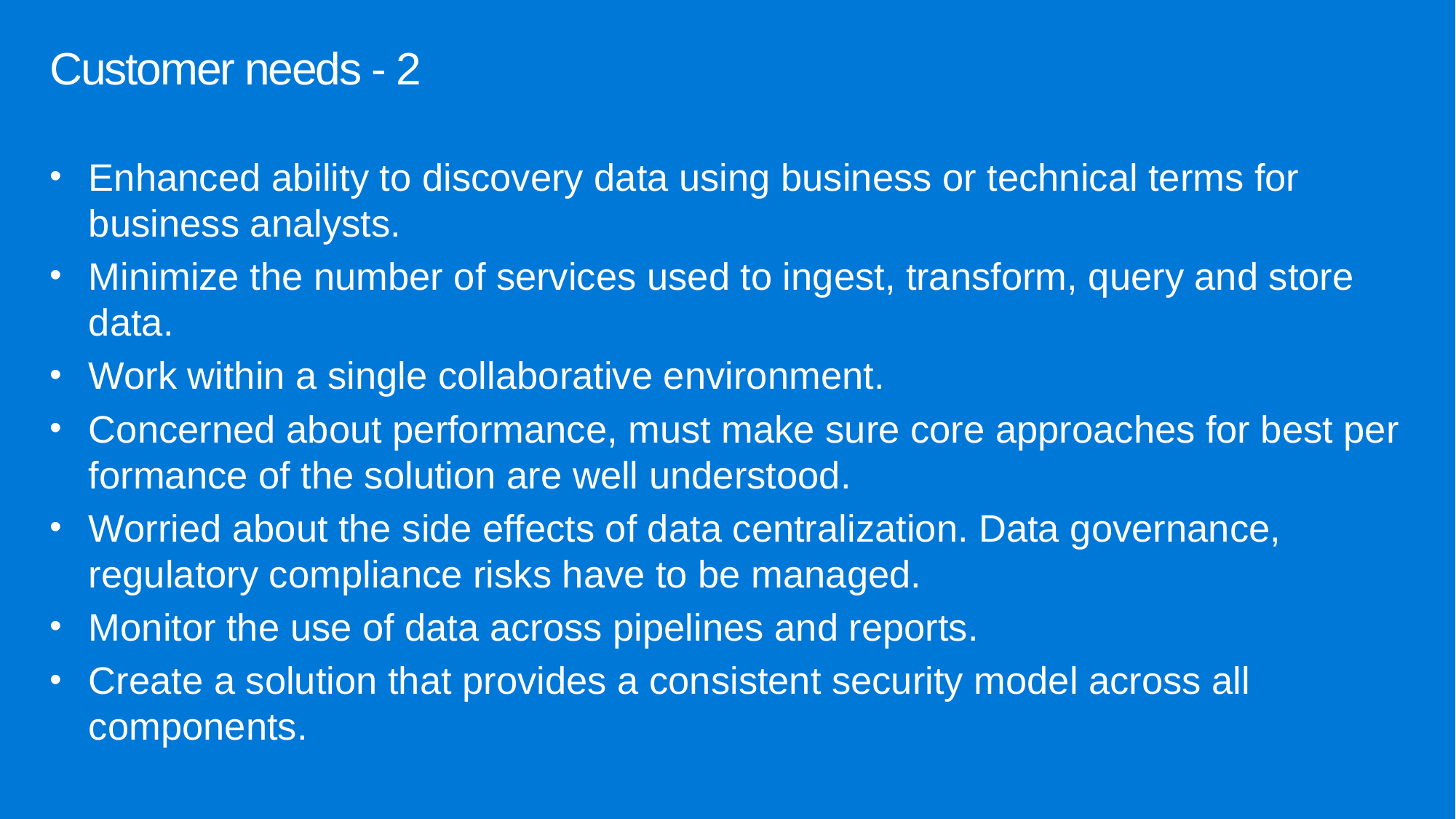

# Customer needs - 2
Enhanced ability to discovery data using business or technical terms for business analysts.
Minimize the number of services used to ingest, transform, query and store data.
Work within a single collaborative environment.
Concerned about performance, must make sure core approaches for best performance of the solution are well understood.
Worried about the side effects of data centralization. Data governance, regulatory compliance risks have to be managed.
Monitor the use of data across pipelines and reports.
Create a solution that provides a consistent security model across all components.